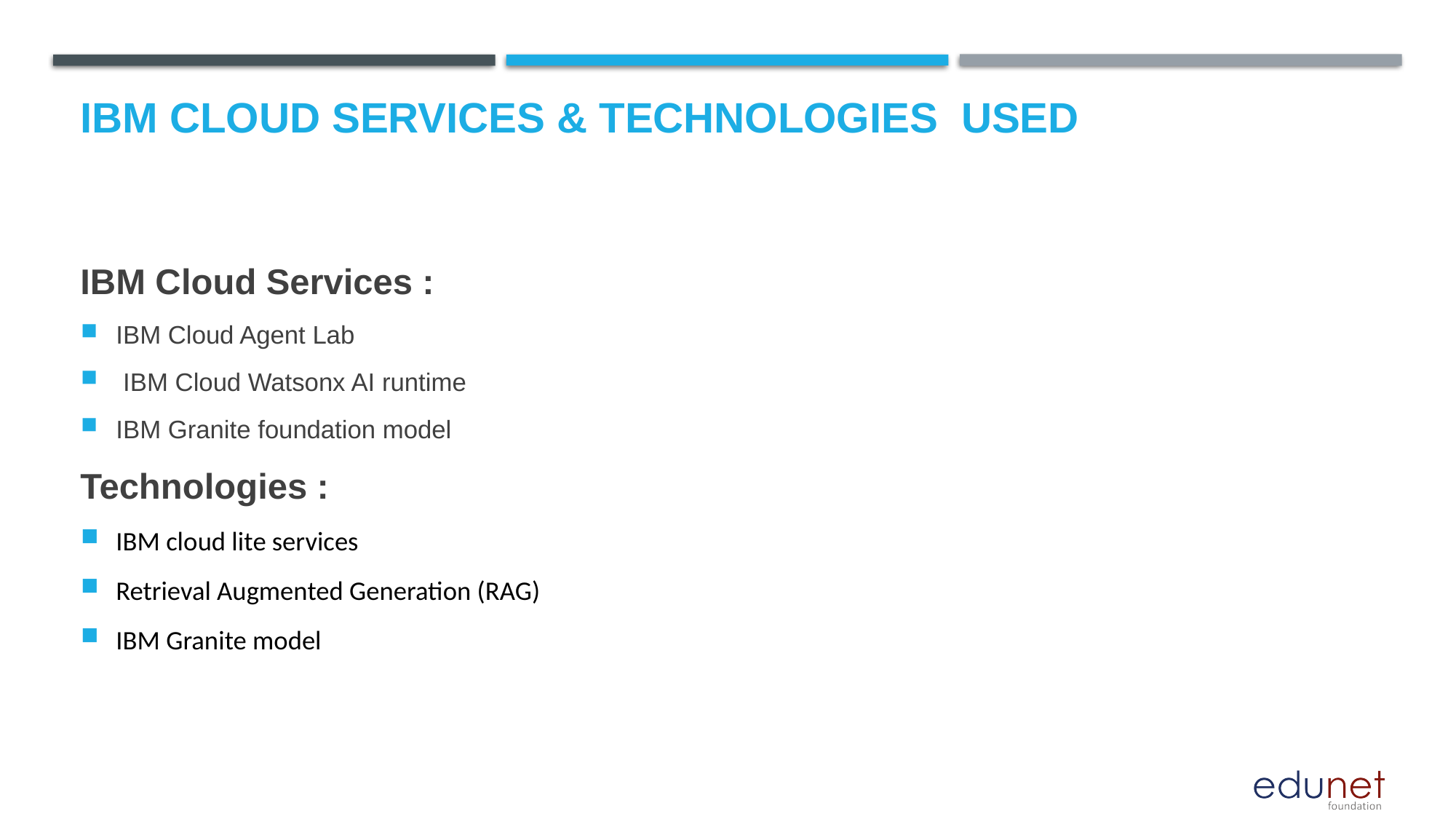

# IBM cloud services & Technologies  used

IBM Cloud Services :
IBM Cloud Agent Lab
 IBM Cloud Watsonx AI runtime
IBM Granite foundation model
Technologies :
IBM cloud lite services
Retrieval Augmented Generation (RAG)
IBM Granite model